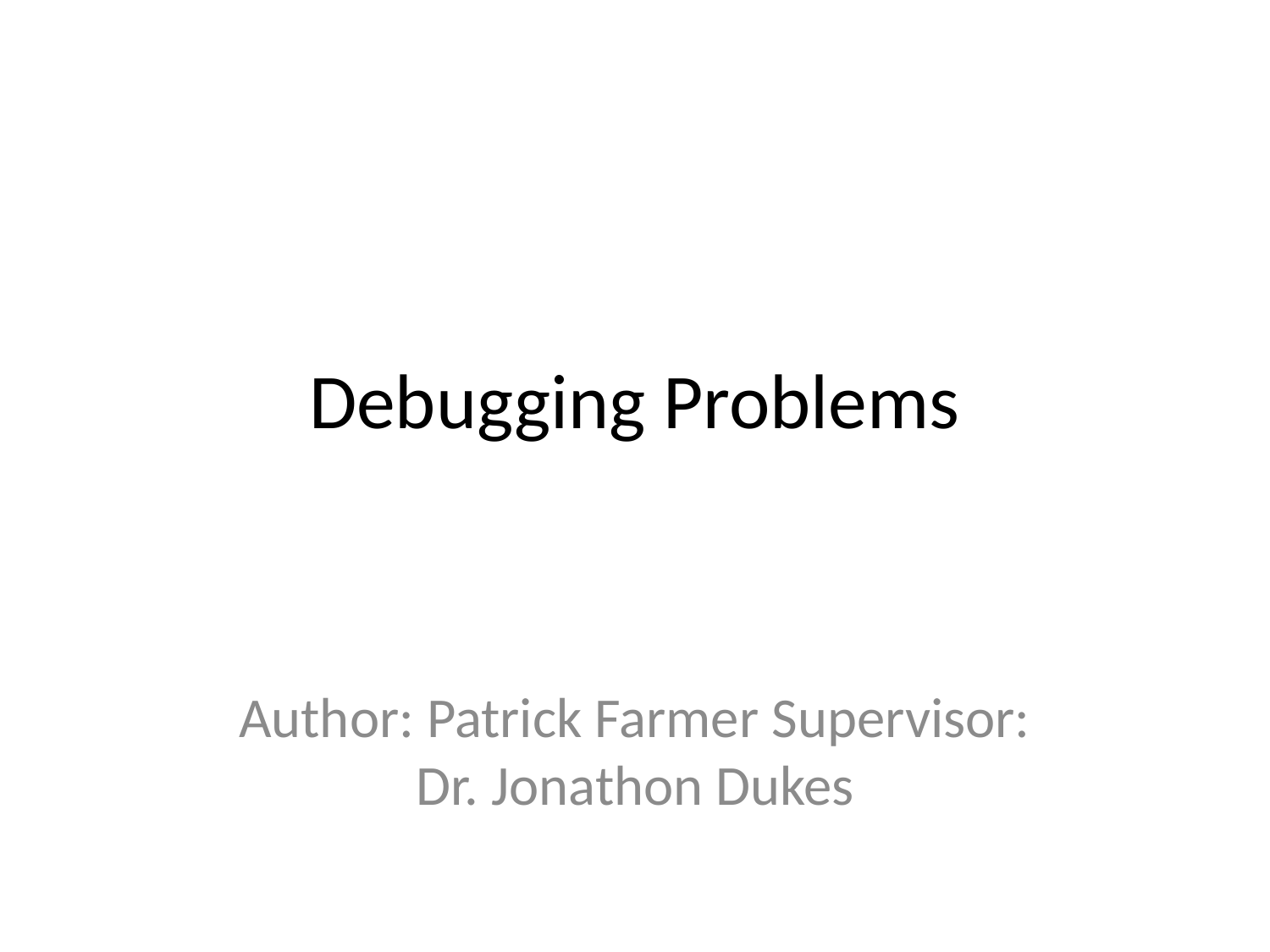

# Debugging Problems
Author: Patrick Farmer Supervisor: Dr. Jonathon Dukes